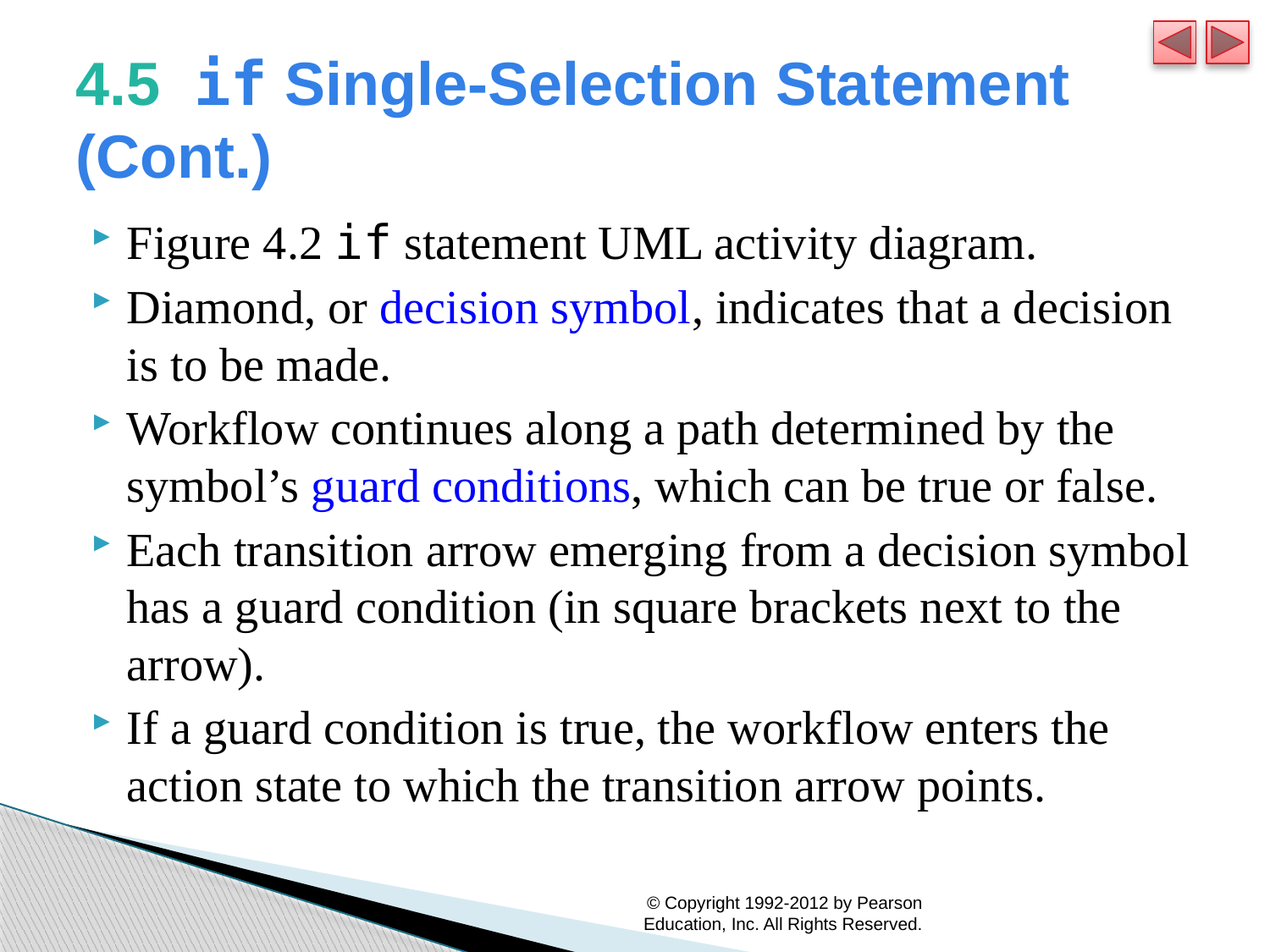

# 4.5  if Single-Selection Statement (Cont.)
Figure 4.2 if statement UML activity diagram.
Diamond, or decision symbol, indicates that a decision is to be made.
Workflow continues along a path determined by the symbol’s guard conditions, which can be true or false.
Each transition arrow emerging from a decision symbol has a guard condition (in square brackets next to the arrow).
If a guard condition is true, the workflow enters the action state to which the transition arrow points.
© Copyright 1992-2012 by Pearson Education, Inc. All Rights Reserved.